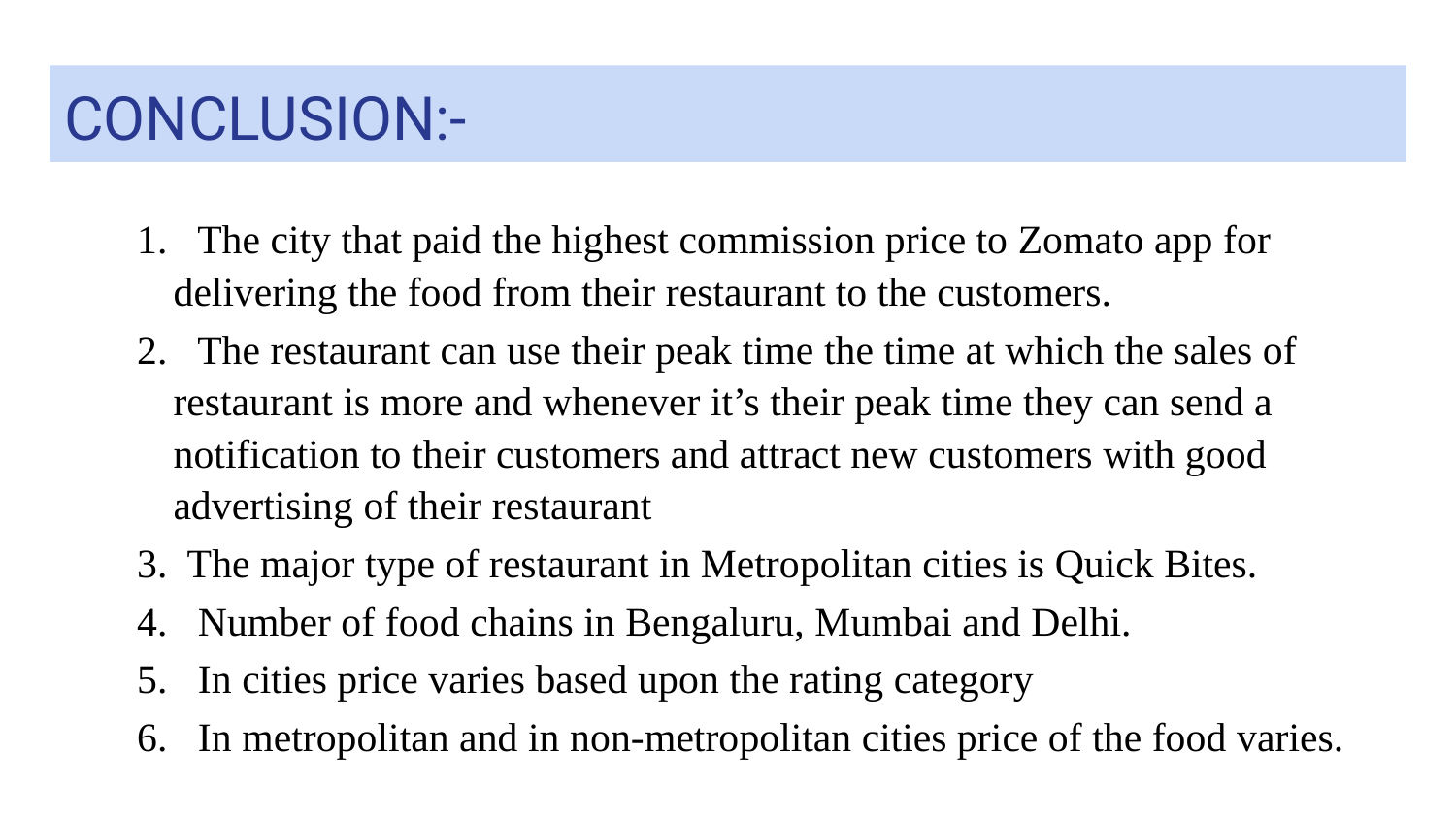

# CONCLUSION:-
1.   The city that paid the highest commission price to Zomato app for delivering the food from their restaurant to the customers.
2.   The restaurant can use their peak time the time at which the sales of restaurant is more and whenever it’s their peak time they can send a notification to their customers and attract new customers with good advertising of their restaurant
3.  The major type of restaurant in Metropolitan cities is Quick Bites.
4.   Number of food chains in Bengaluru, Mumbai and Delhi.
5.   In cities price varies based upon the rating category
6.   In metropolitan and in non-metropolitan cities price of the food varies.